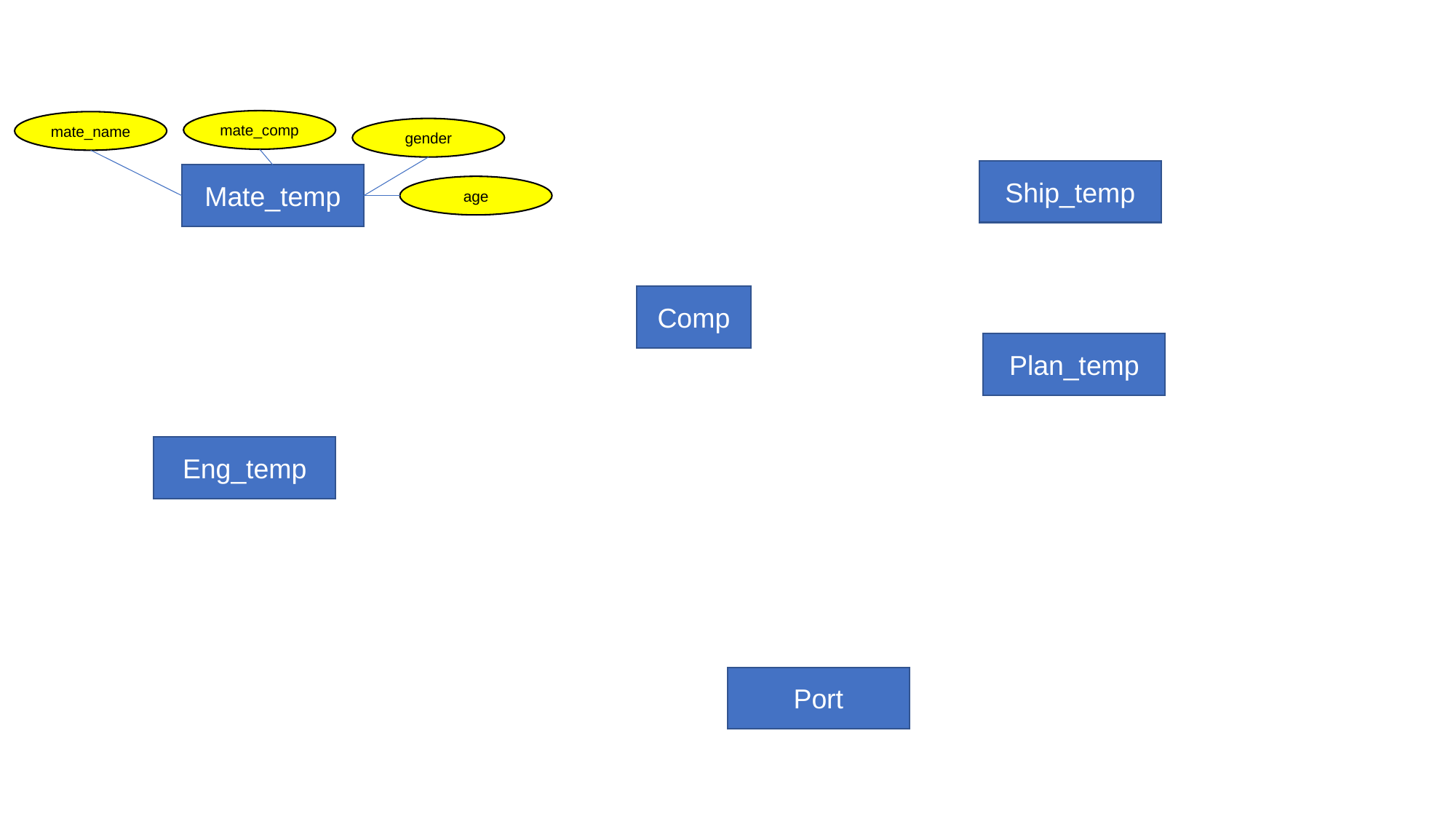

mate_comp
mate_name
gender
Ship_temp
Mate_temp
age
Comp
Plan_temp
Eng_temp
Port